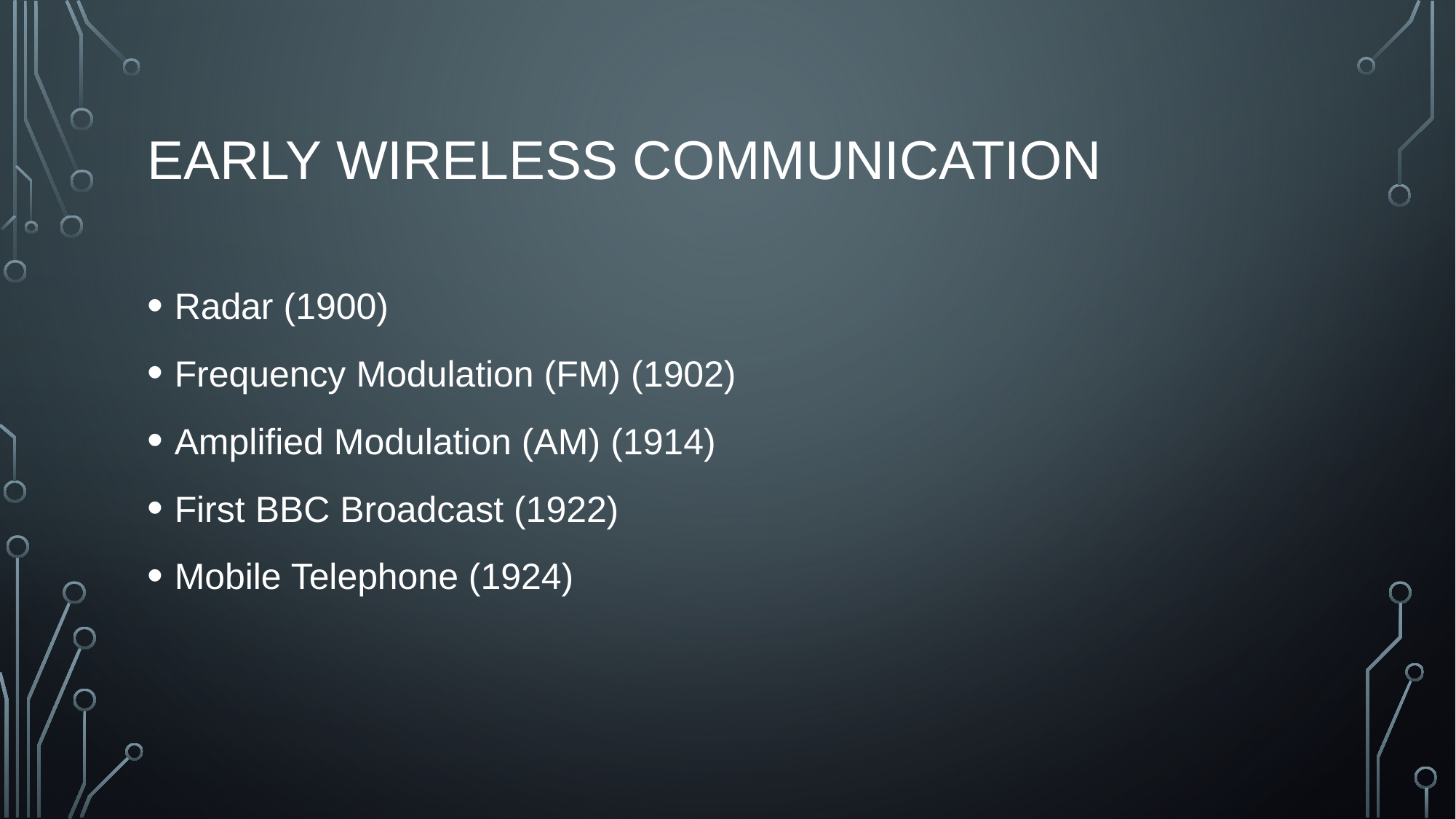

# Early wireless communication
Radar (1900)
Frequency Modulation (FM) (1902)
Amplified Modulation (AM) (1914)
First BBC Broadcast (1922)
Mobile Telephone (1924)